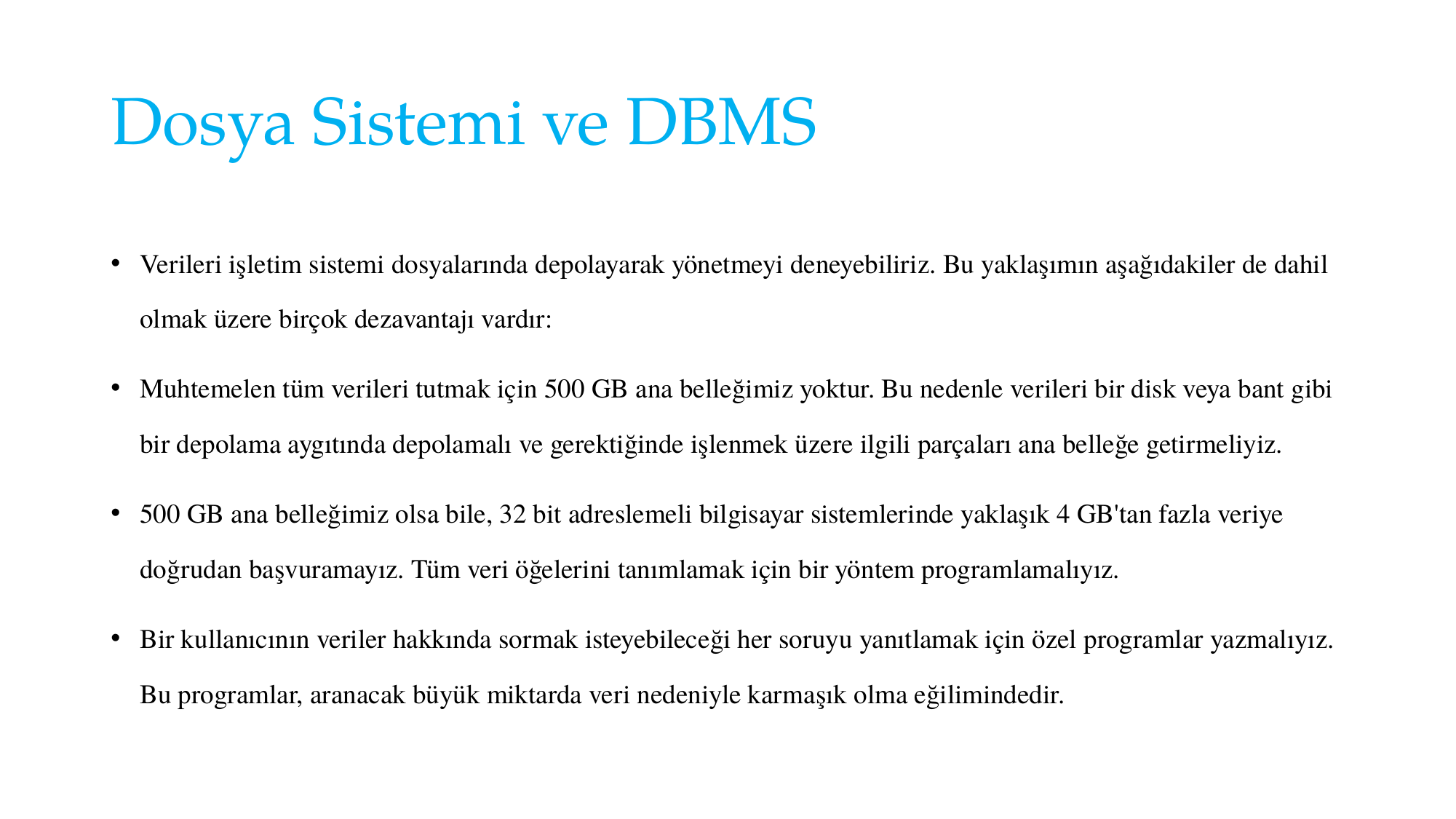

# Dosya Sistemi ve DBMS
Verileri işletim sistemi dosyalarında depolayarak yönetmeyi deneyebiliriz. Bu yaklaşımın aşağıdakiler de dahil olmak üzere birçok dezavantajı vardır:
Muhtemelen tüm verileri tutmak için 500 GB ana belleğimiz yoktur. Bu nedenle verileri bir disk veya bant gibi bir depolama aygıtında depolamalı ve gerektiğinde işlenmek üzere ilgili parçaları ana belleğe getirmeliyiz.
500 GB ana belleğimiz olsa bile, 32 bit adreslemeli bilgisayar sistemlerinde yaklaşık 4 GB'tan fazla veriye doğrudan başvuramayız. Tüm veri öğelerini tanımlamak için bir yöntem programlamalıyız.
Bir kullanıcının veriler hakkında sormak isteyebileceği her soruyu yanıtlamak için özel programlar yazmalıyız. Bu programlar, aranacak büyük miktarda veri nedeniyle karmaşık olma eğilimindedir.